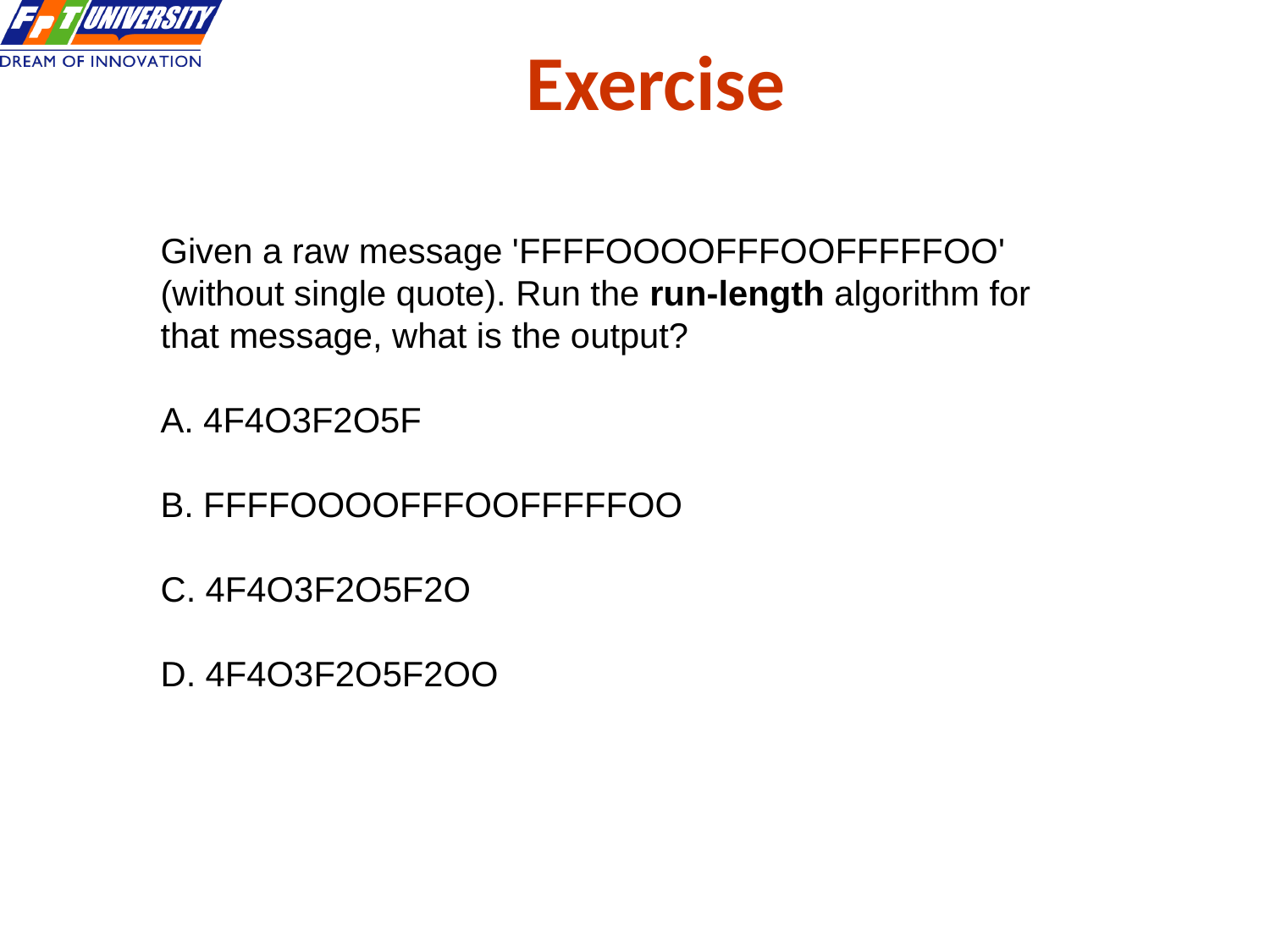

Exercise
Given a raw message 'FFFFOOOOFFFOOFFFFFOO' (without single quote). Run the run-length algorithm for that message, what is the output?

A. 4F4O3F2O5F

B. FFFFOOOOFFFOOFFFFFOO

C. 4F4O3F2O5F2O

D. 4F4O3F2O5F2OO